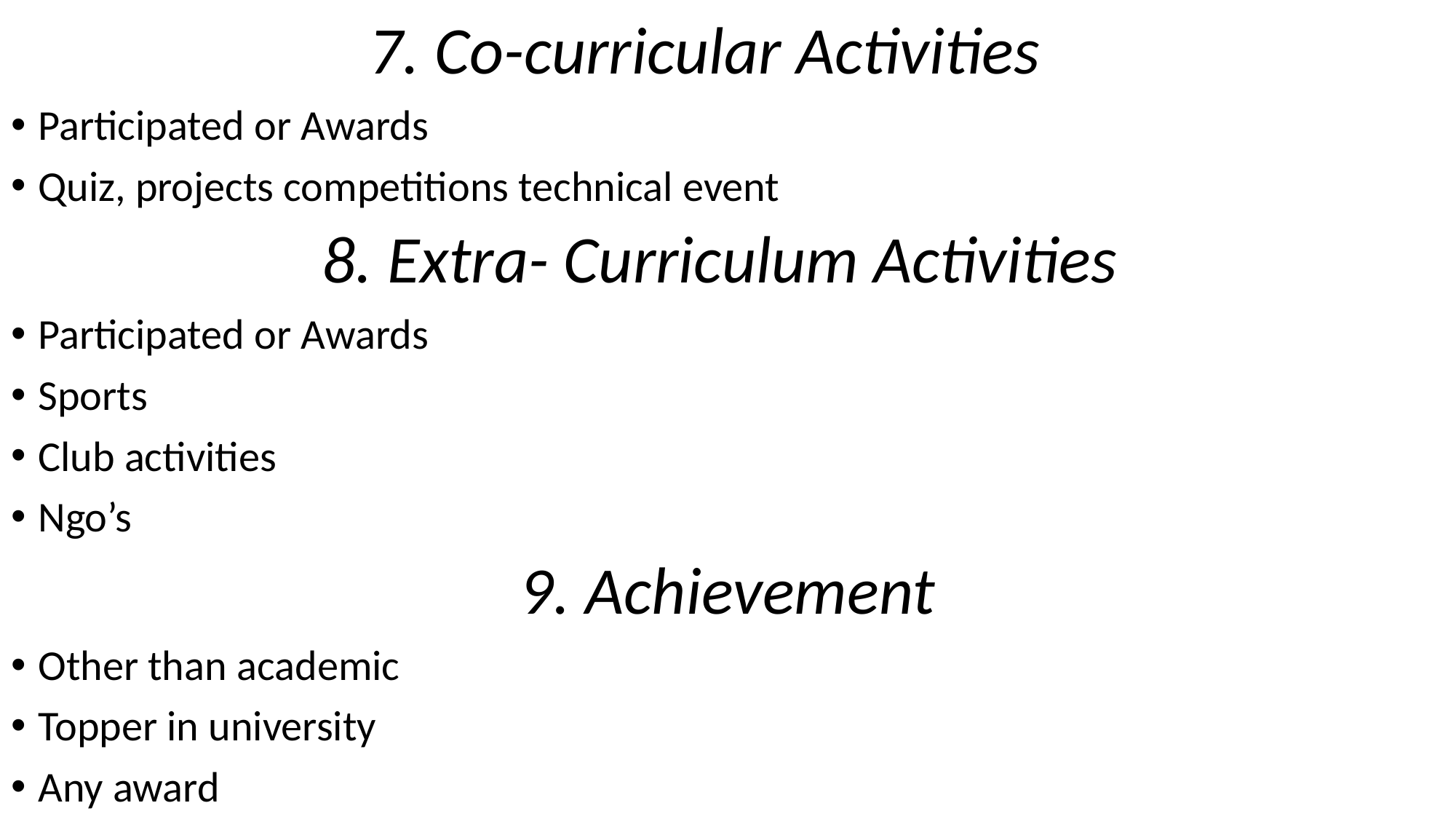

7. Co-curricular Activities
Participated or Awards
Quiz, projects competitions technical event
8. Extra- Curriculum Activities
Participated or Awards
Sports
Club activities
Ngo’s
9. Achievement
Other than academic
Topper in university
Any award